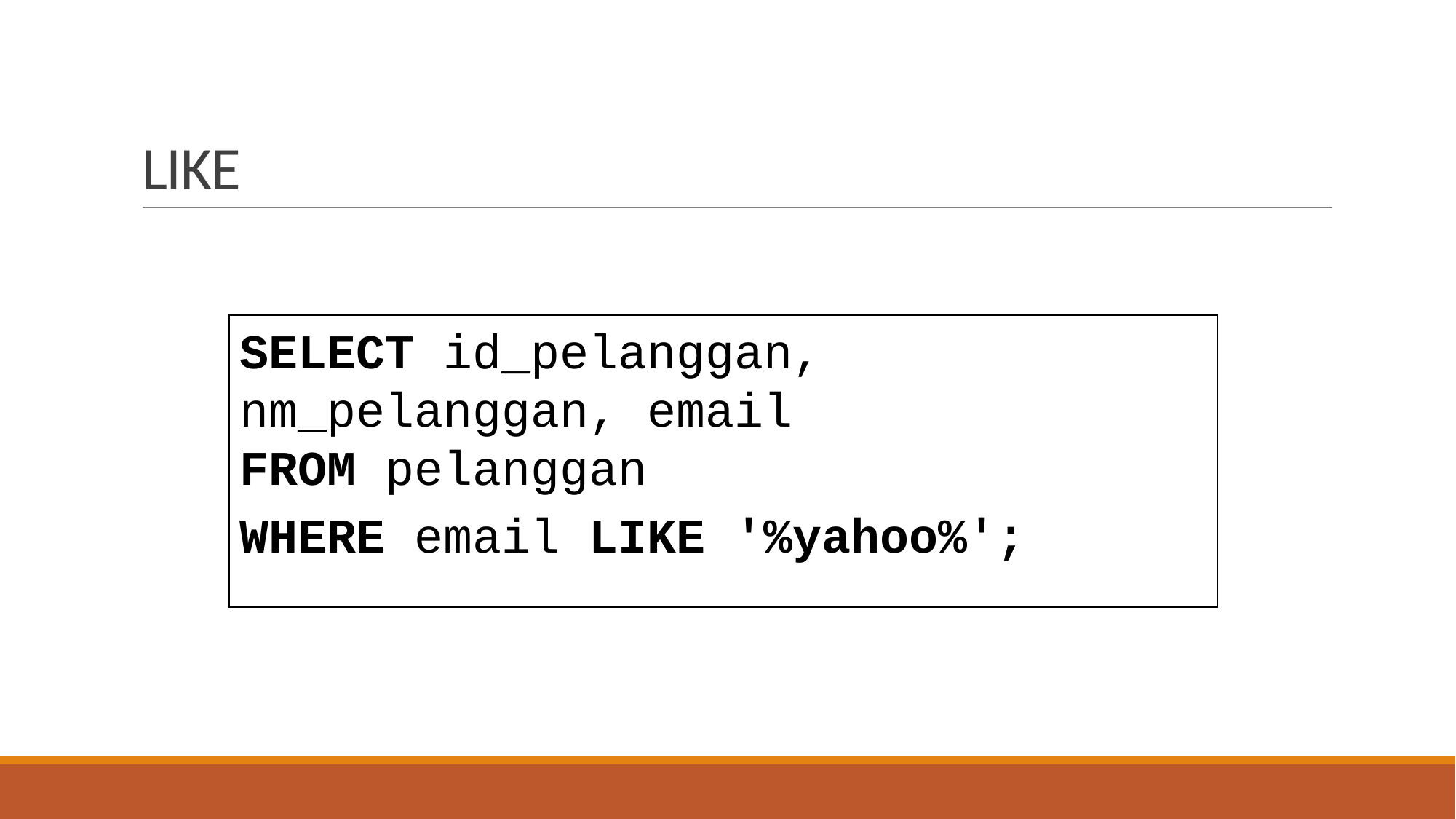

# LIKE
SELECT id_pelanggan, nm_pelanggan, email
FROM pelanggan
WHERE email LIKE '%yahoo%';